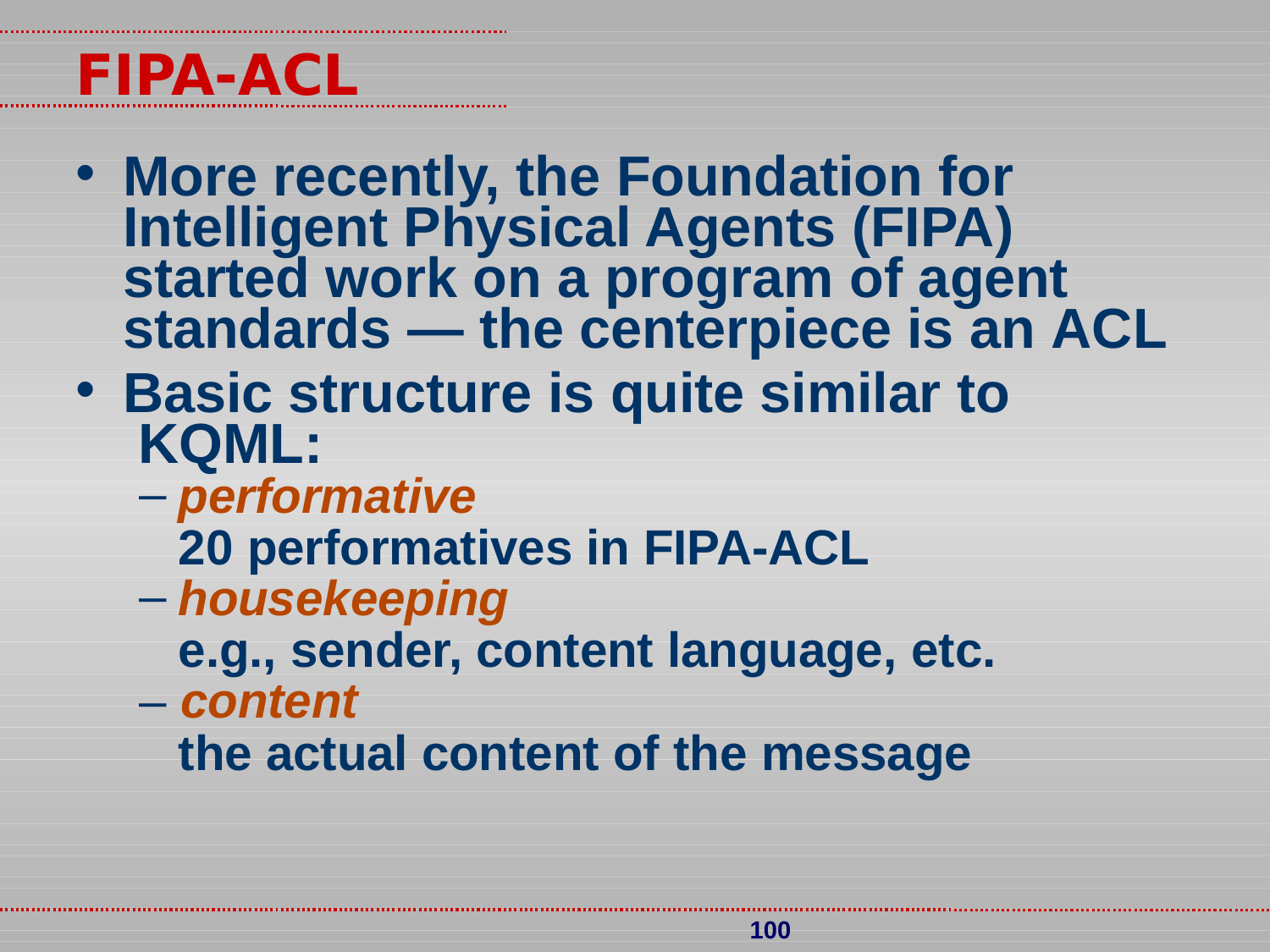

# FIPA-ACL

More recently, the Foundation for  Intelligent Physical Agents (FIPA)  started work on a program of agent  standards — the centerpiece is an ACL
Basic structure is quite similar to  KQML:
performative
20 performatives in FIPA-ACL
housekeeping
e.g., sender, content language, etc.
– content
the actual content of the message

100